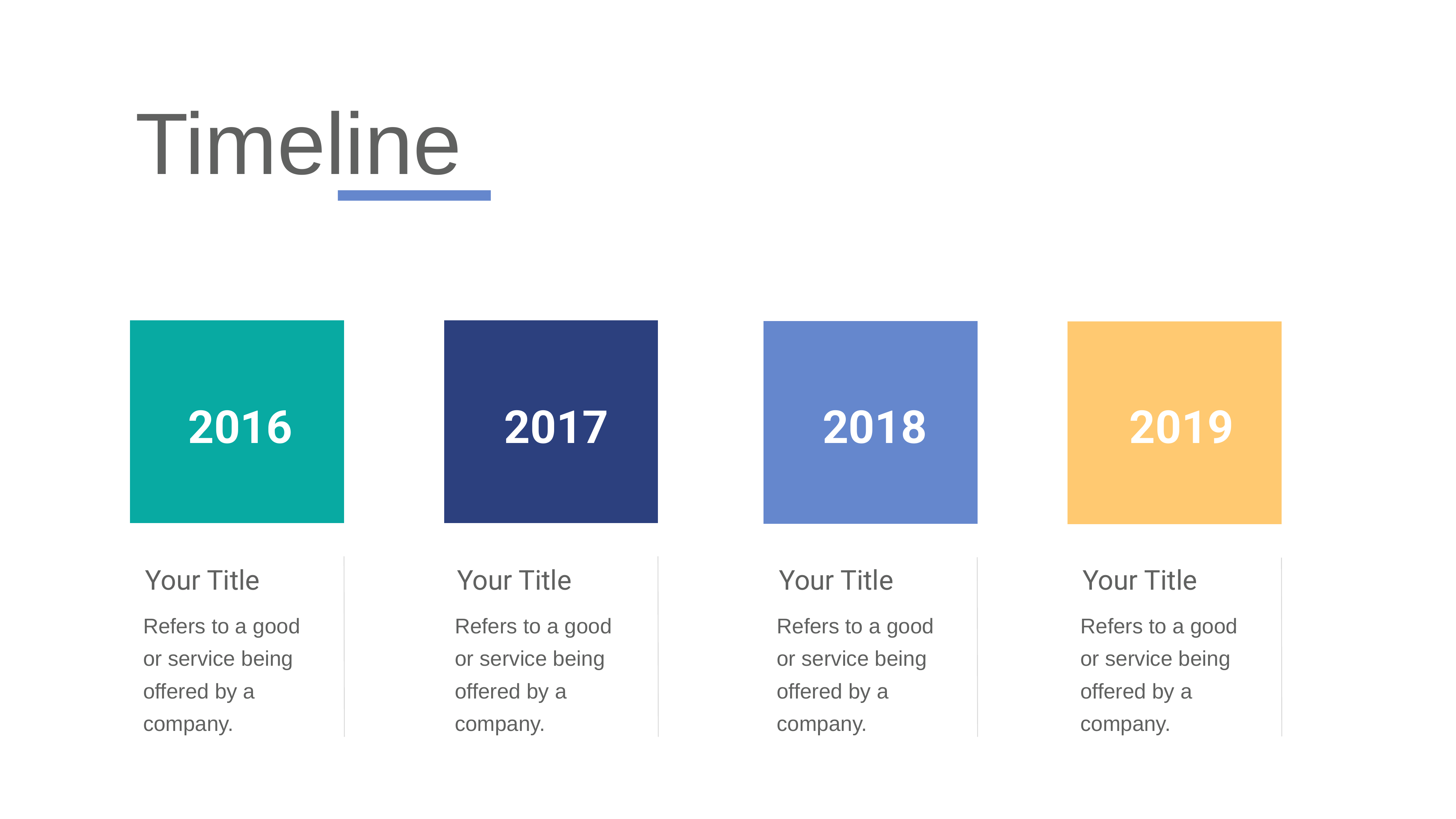

Timeline

2016
2017
2018
2019

Your Title
Your Title
Your Title
Your Title
Refers to a good or service being offered by a company.
Refers to a good or service being offered by a company.
Refers to a good or service being offered by a company.
Refers to a good or service being offered by a company.